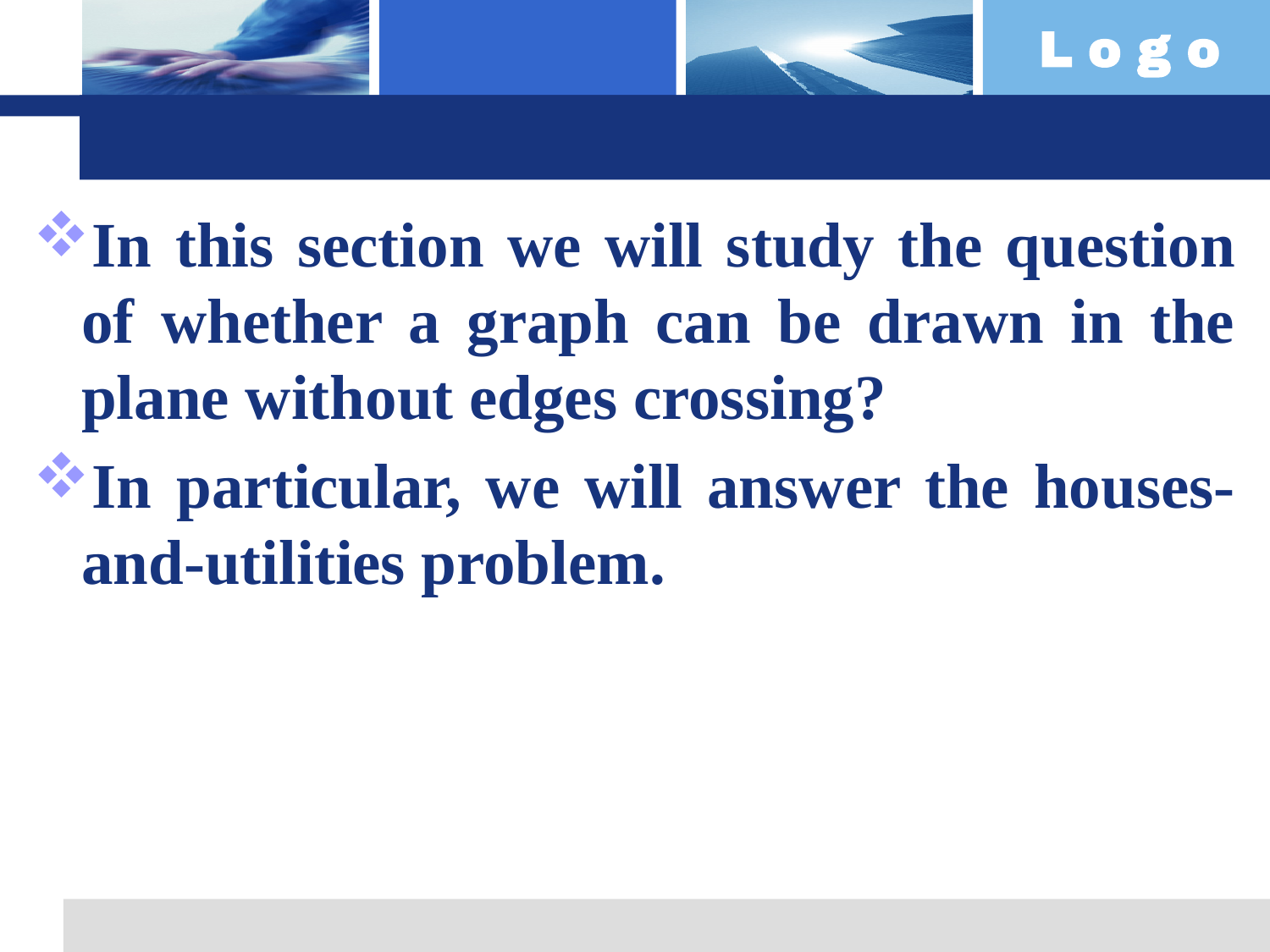

#
In this section we will study the question of whether a graph can be drawn in the plane without edges crossing?
In particular, we will answer the houses-and-utilities problem.